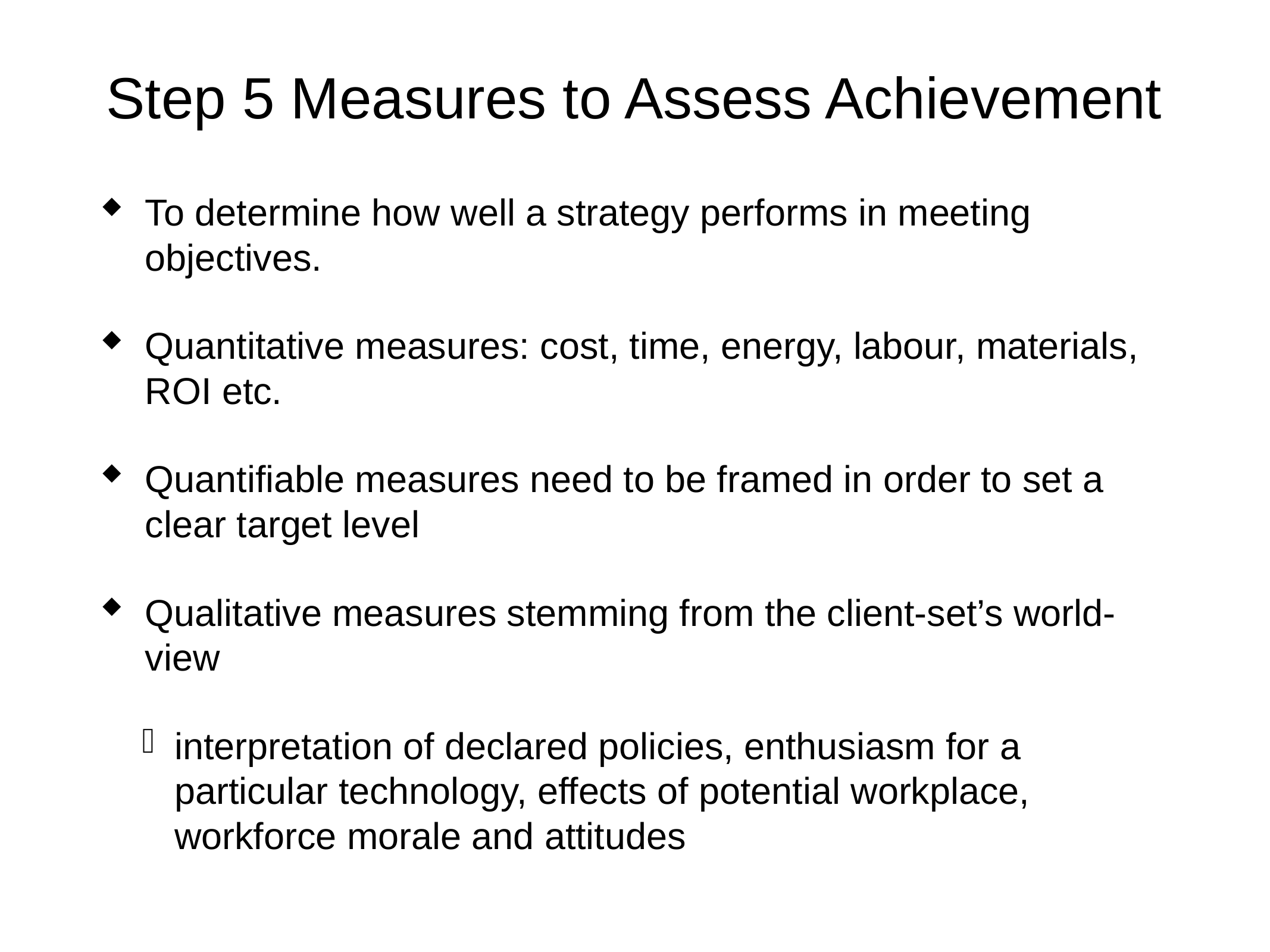

# Step 5 Measures to Assess Achievement
To determine how well a strategy performs in meeting objectives.
Quantitative measures: cost, time, energy, labour, materials, ROI etc.
Quantifiable measures need to be framed in order to set a clear target level
Qualitative measures stemming from the client-set’s world-view
interpretation of declared policies, enthusiasm for a particular technology, effects of potential workplace, workforce morale and attitudes